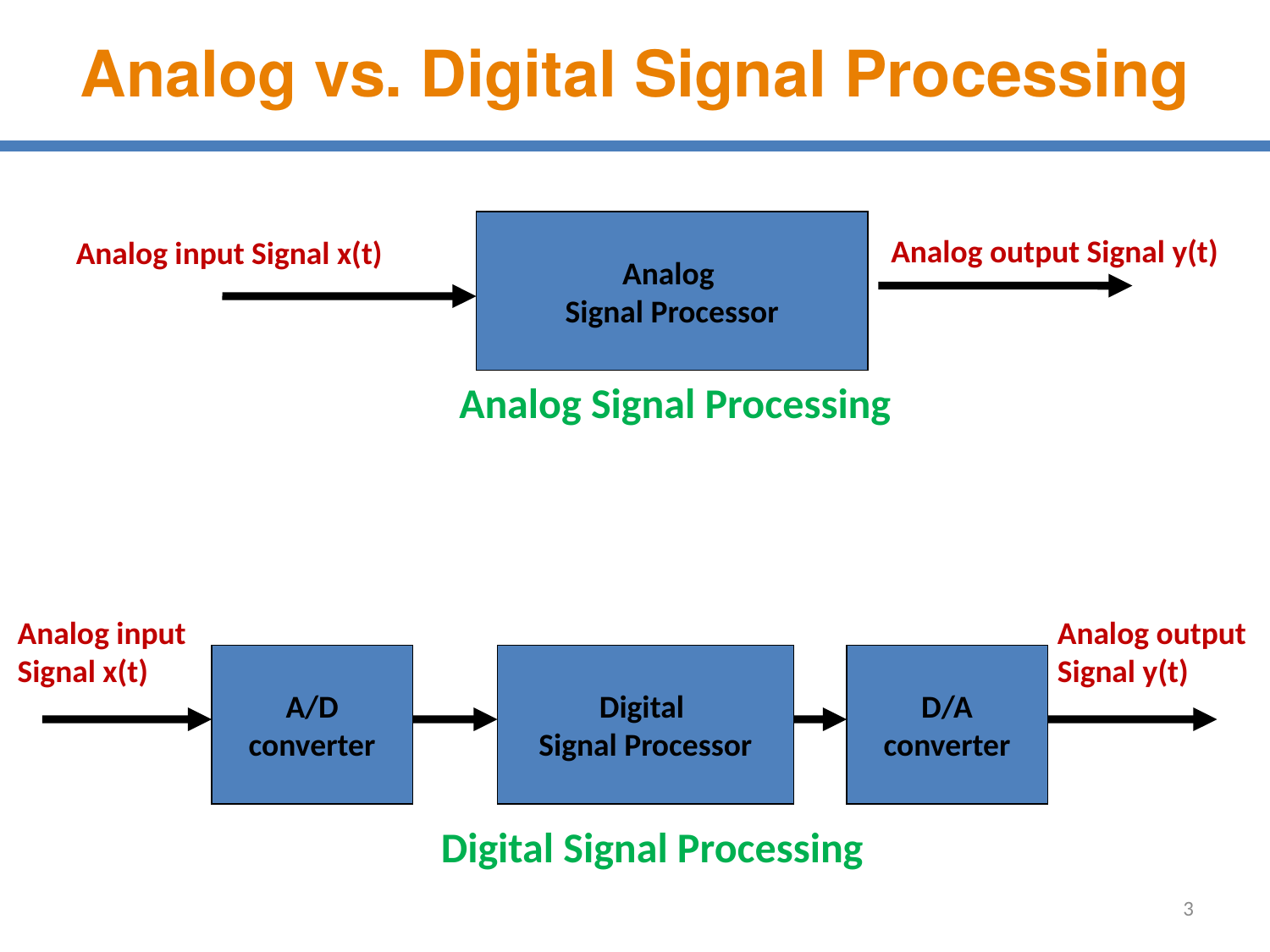

# Analog vs. Digital Signal Processing
Analog
Signal Processor
Analog output Signal y(t)
Analog input Signal x(t)

Analog Signal Processing
Analog input
Signal x(t)
Analog output
Signal y(t)
A/D
converter
Digital
Signal Processor
D/A
converter

Digital Signal Processing
3